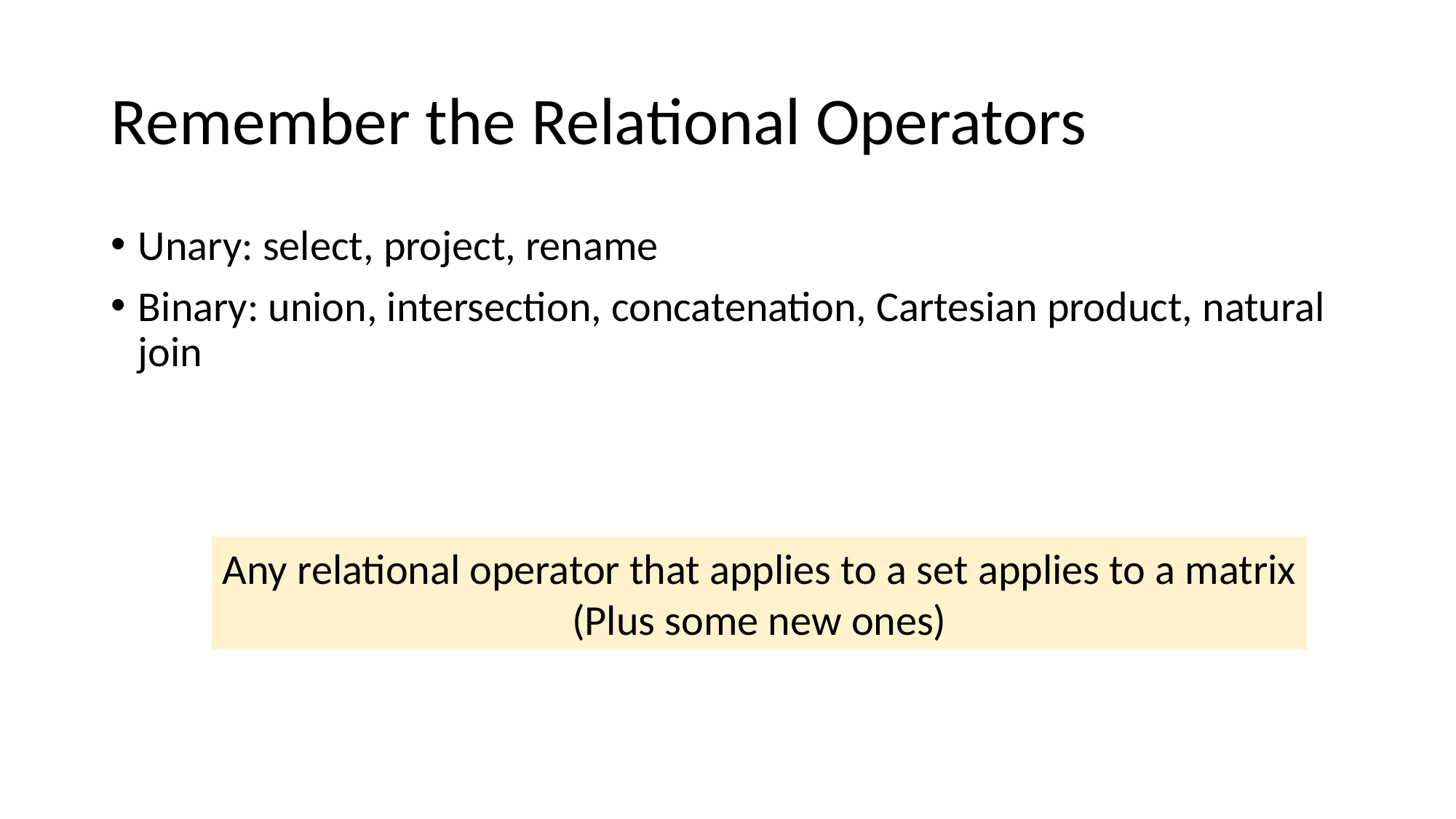

# Remember the Relational Operators
Unary: select, project, rename
Binary: union, intersection, concatenation, Cartesian product, natural join
Any relational operator that applies to a set applies to a matrix
(Plus some new ones)